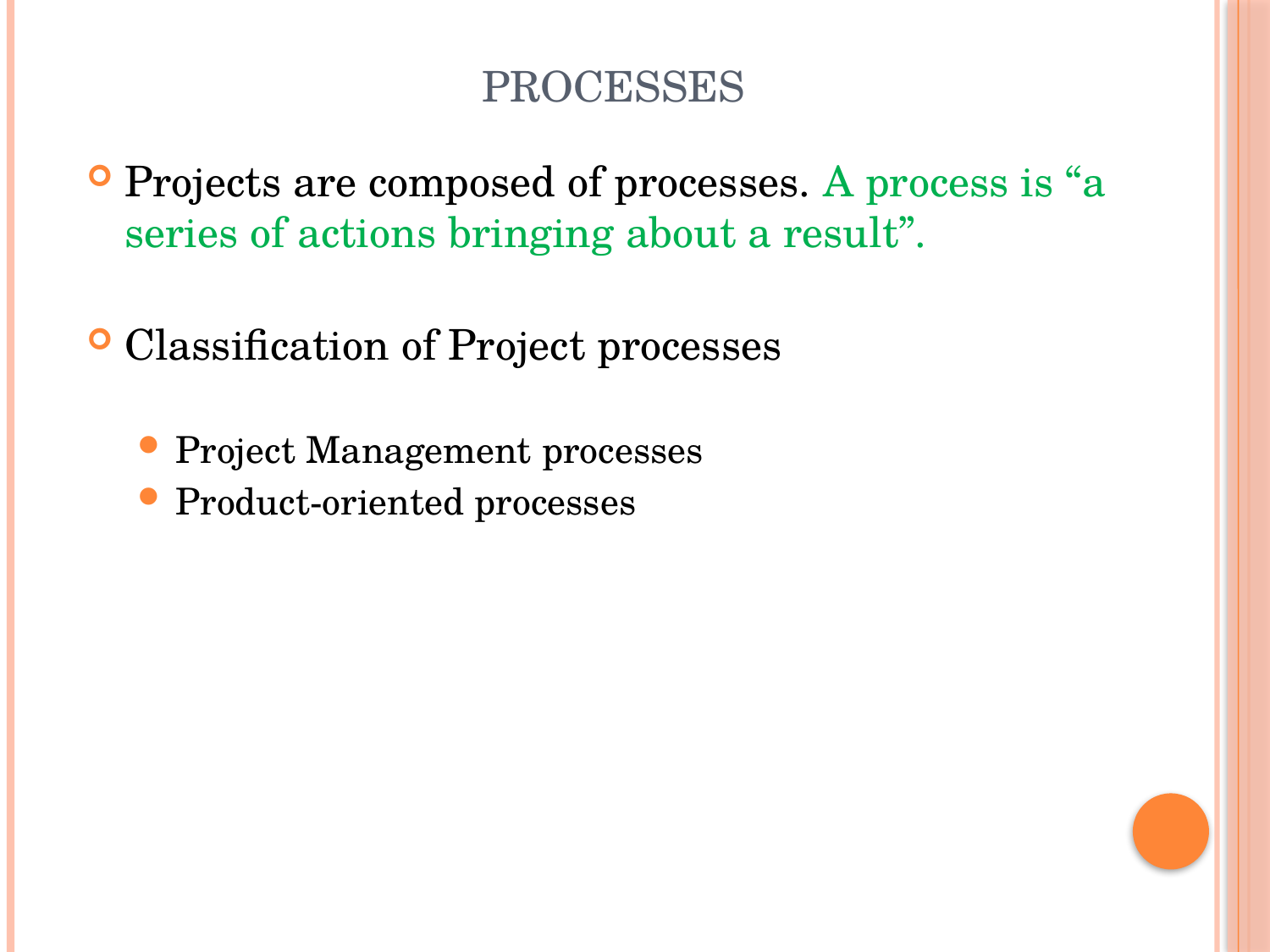

Processes
Projects are composed of processes. A process is “a series of actions bringing about a result”.
Classification of Project processes
Project Management processes
Product-oriented processes